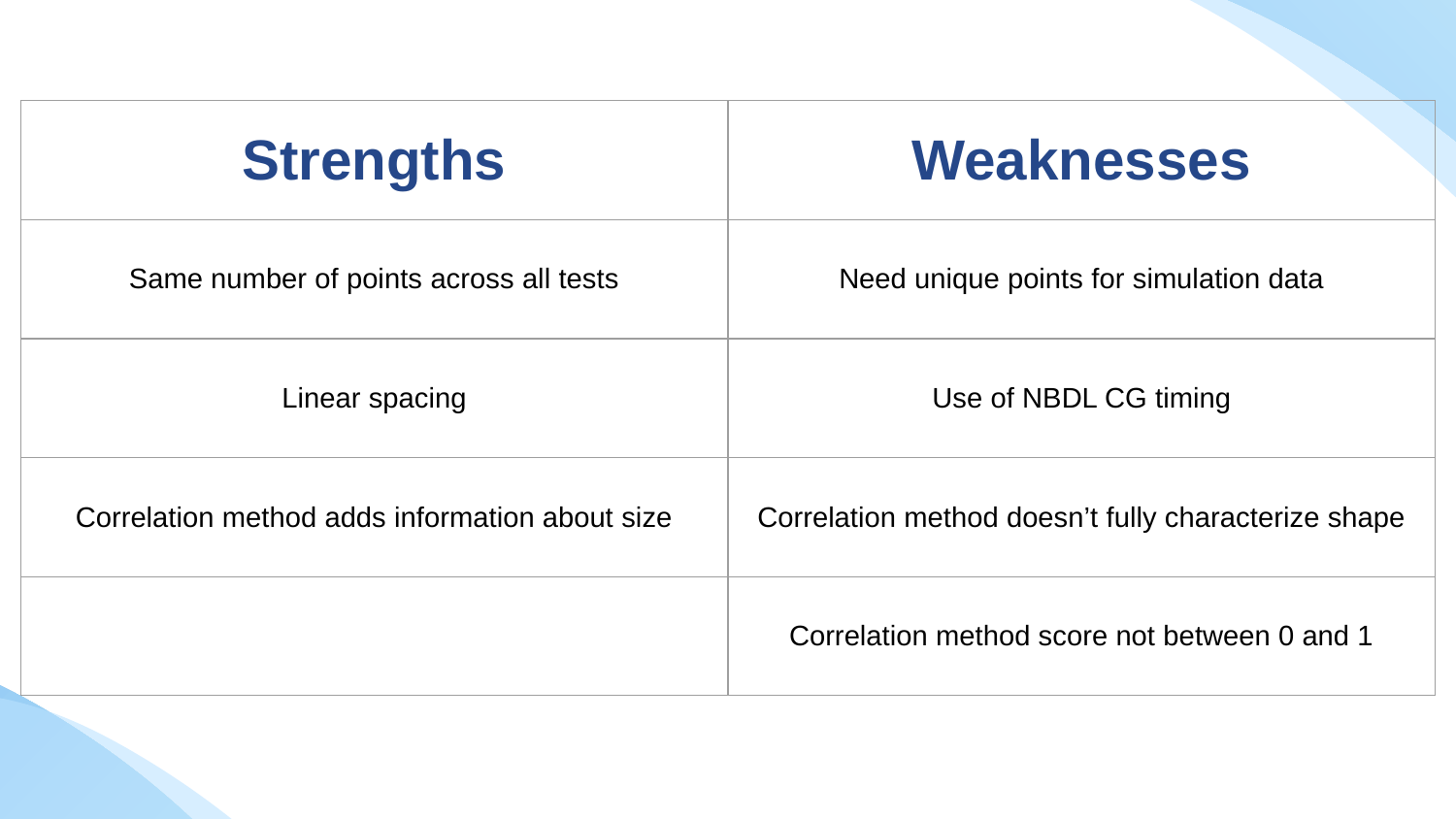

| Strengths | Weaknesses |
| --- | --- |
| Same number of points across all tests | Need unique points for simulation data |
| Linear spacing | Use of NBDL CG timing |
| Correlation method adds information about size | Correlation method doesn’t fully characterize shape |
|  | Correlation method score not between 0 and 1 |